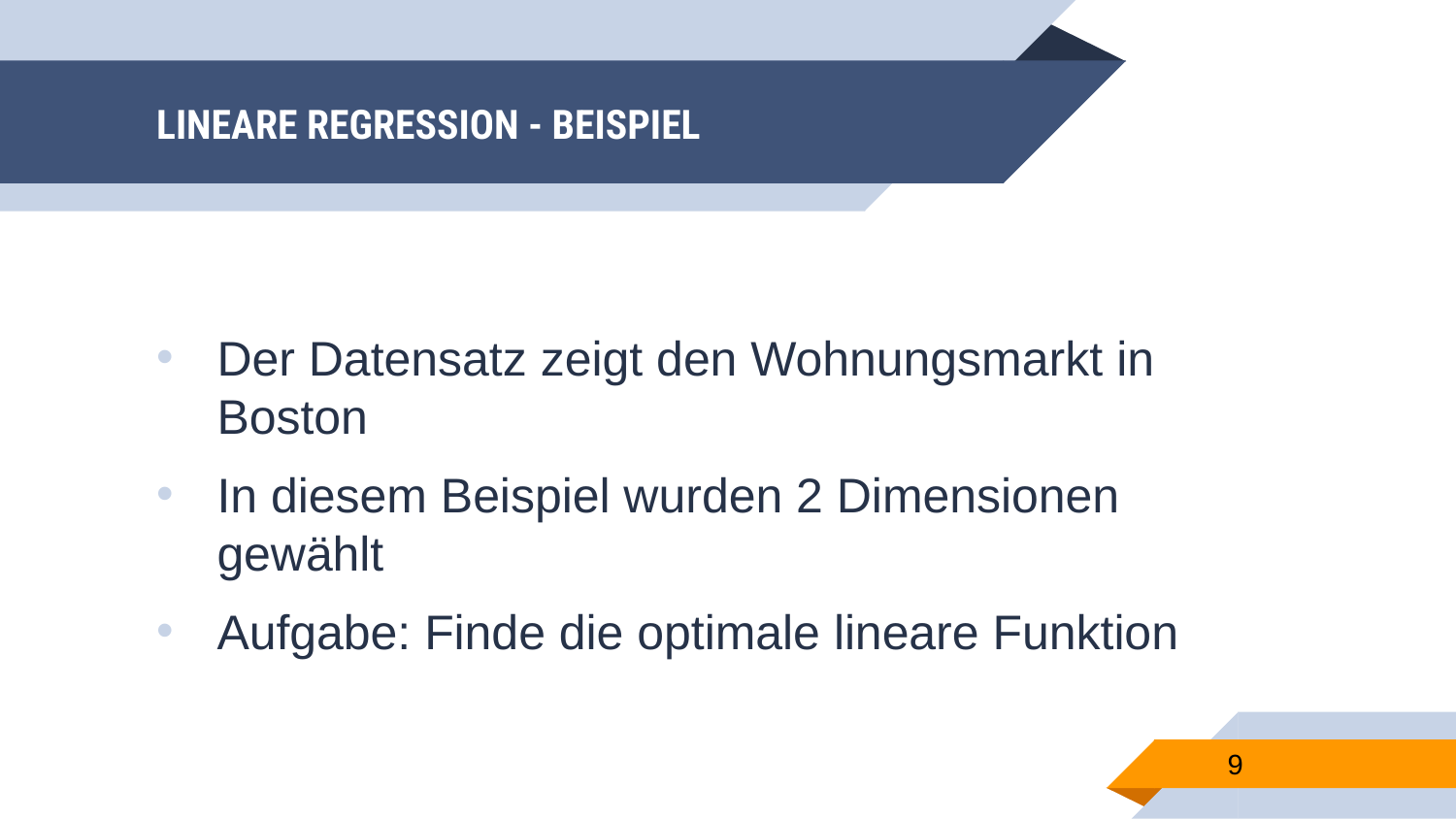

# LINEARE REGRESSION - BEISPIEL
Der Datensatz zeigt den Wohnungsmarkt in Boston
In diesem Beispiel wurden 2 Dimensionen gewählt
Aufgabe: Finde die optimale lineare Funktion
9